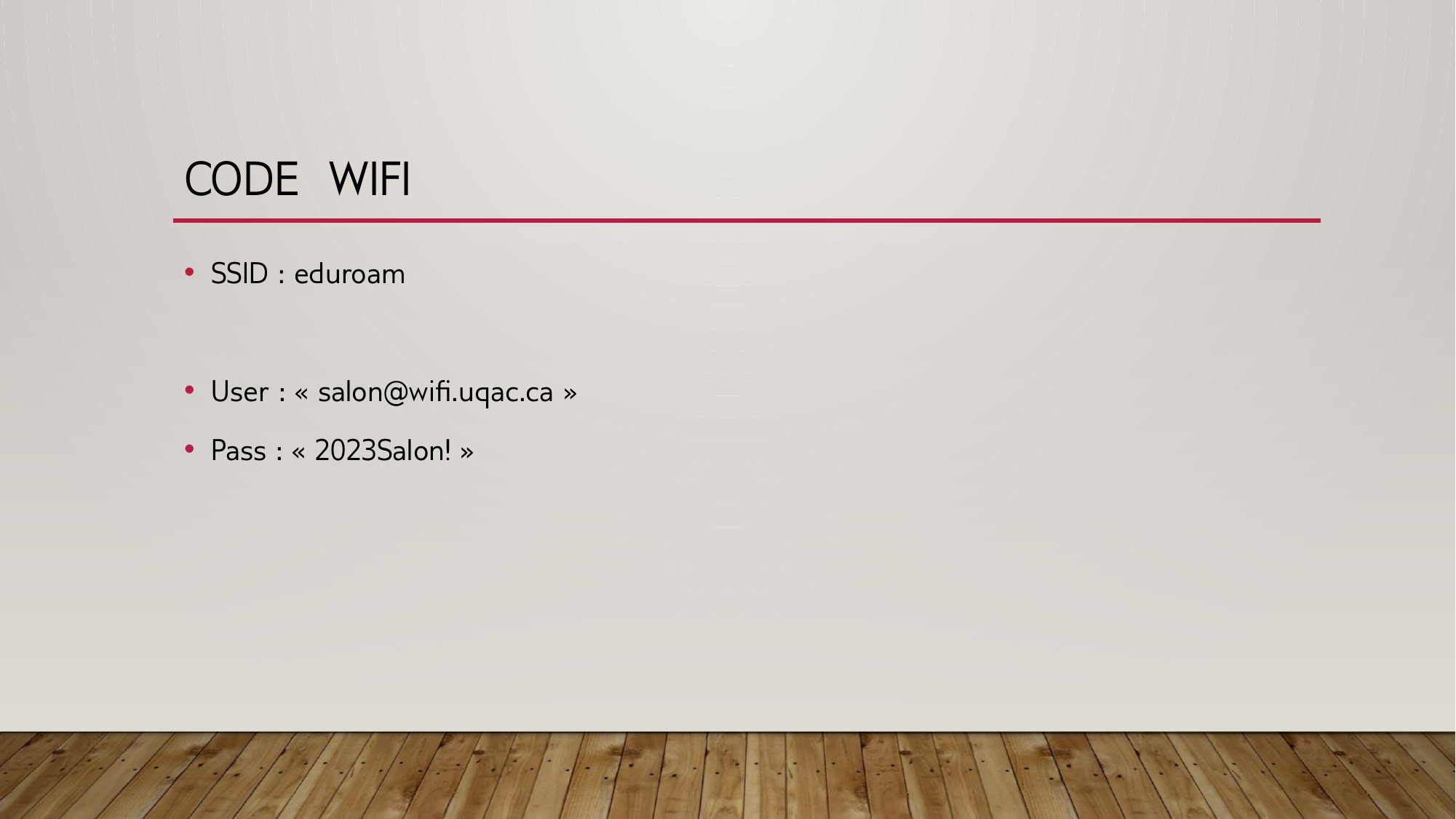

# Code  Wifi
SSID : eduroam

User : « salon@wifi.uqac.ca »
Pass : « 2023Salon! »